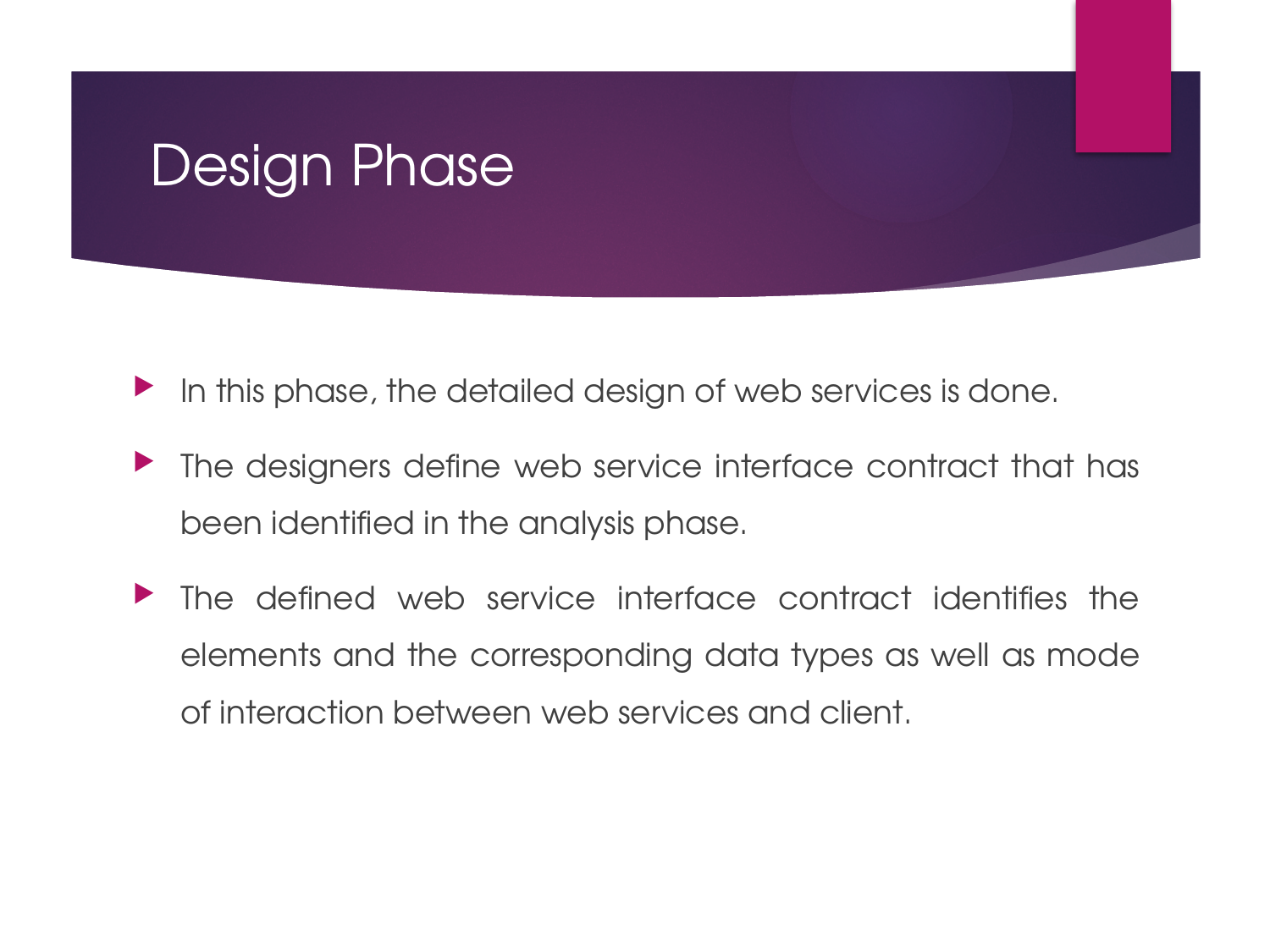

# Design Phase
In this phase, the detailed design of web services is done.
The designers define web service interface contract that has been identified in the analysis phase.
The defined web service interface contract identifies the elements and the corresponding data types as well as mode of interaction between web services and client.